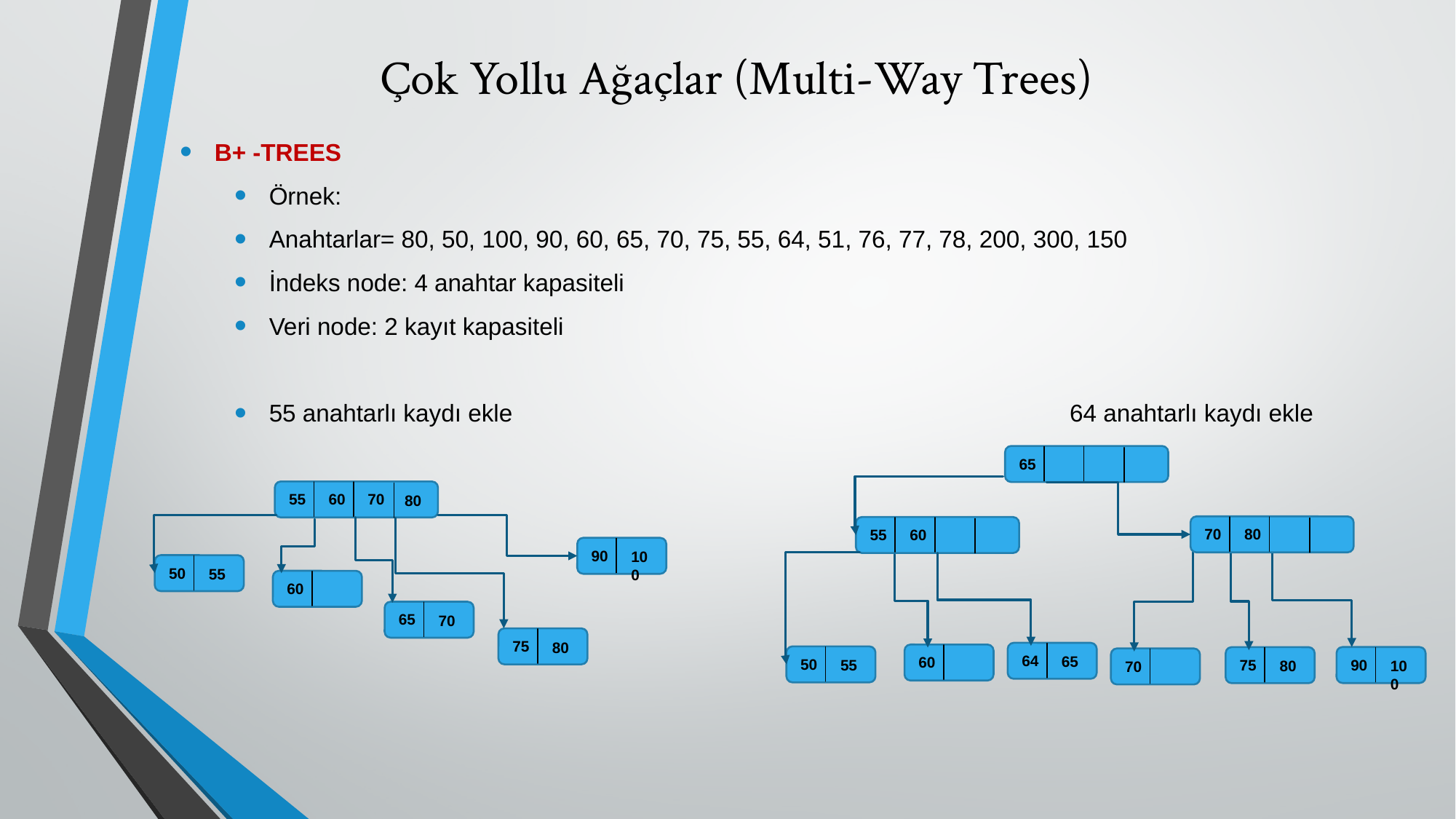

# Çok Yollu Ağaçlar (Multi-Way Trees)
B+ -TREES
Örnek:
Anahtarlar= 80, 50, 100, 90, 60, 65, 70, 75, 55, 64, 51, 76, 77, 78, 200, 300, 150
İndeks node: 4 anahtar kapasiteli
Veri node: 2 kayıt kapasiteli

55 anahtarlı kaydı ekle                                                                                   64 anahtarlı kaydı ekle

65

70
80

55
60

64
65

60

50
55

90
100

75
80

70

55
60
70
80

90
100

50
55

60

65
70

75
80